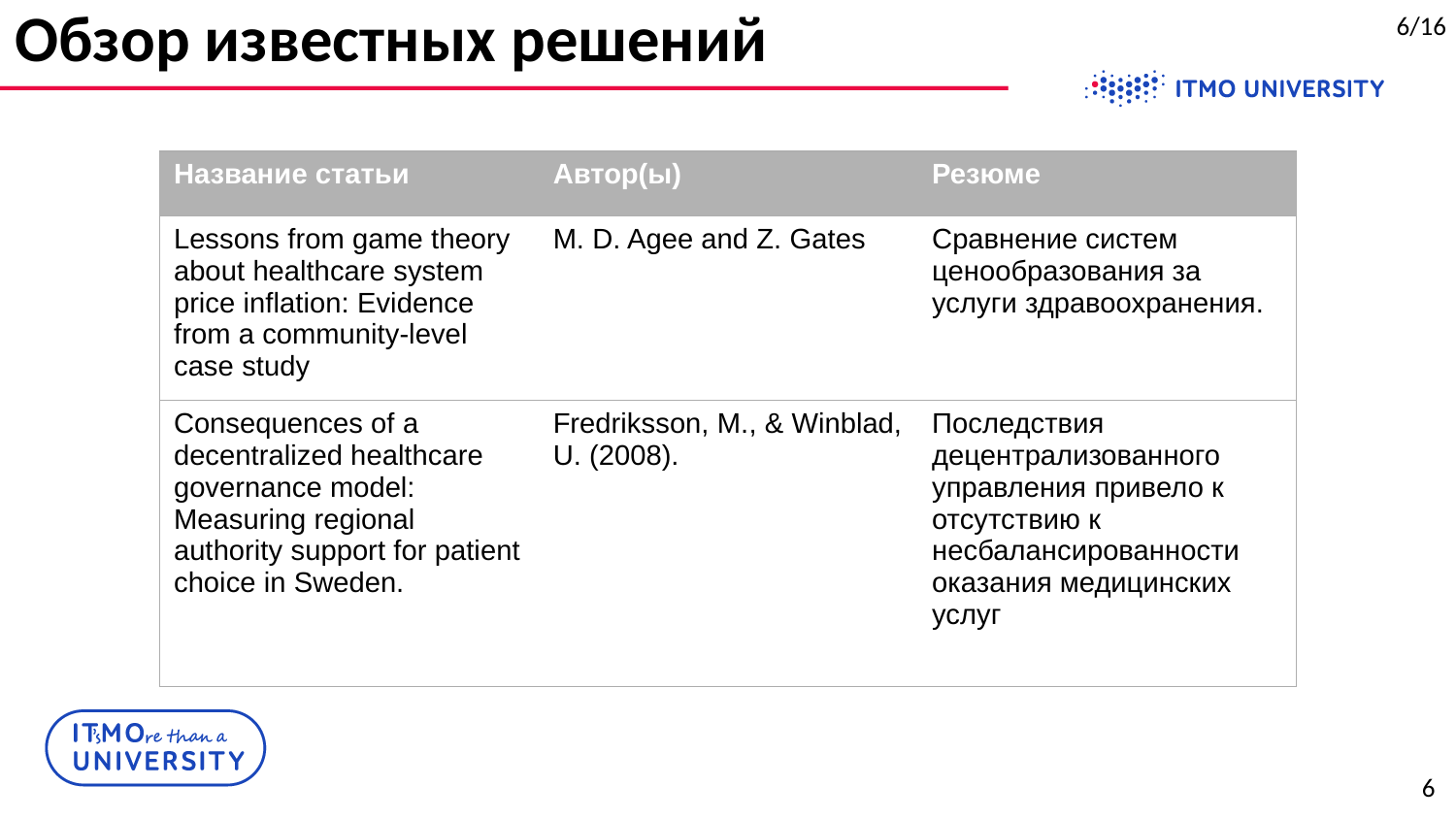

# Обзор известных решений
6/16
| Название статьи | Автор(ы) | Резюме |
| --- | --- | --- |
| Lessons from game theory about healthcare system price inflation: Evidence from a community-level case study | M. D. Agee and Z. Gates | Сравнение систем ценообразования за услуги здравоохранения. |
| Consequences of a decentralized healthcare governance model: Measuring regional authority support for patient choice in Sweden. | Fredriksson, M., & Winblad, U. (2008). | Последствия децентрализованного управления привело к отсутствию к несбалансированности оказания медицинских услуг |
6